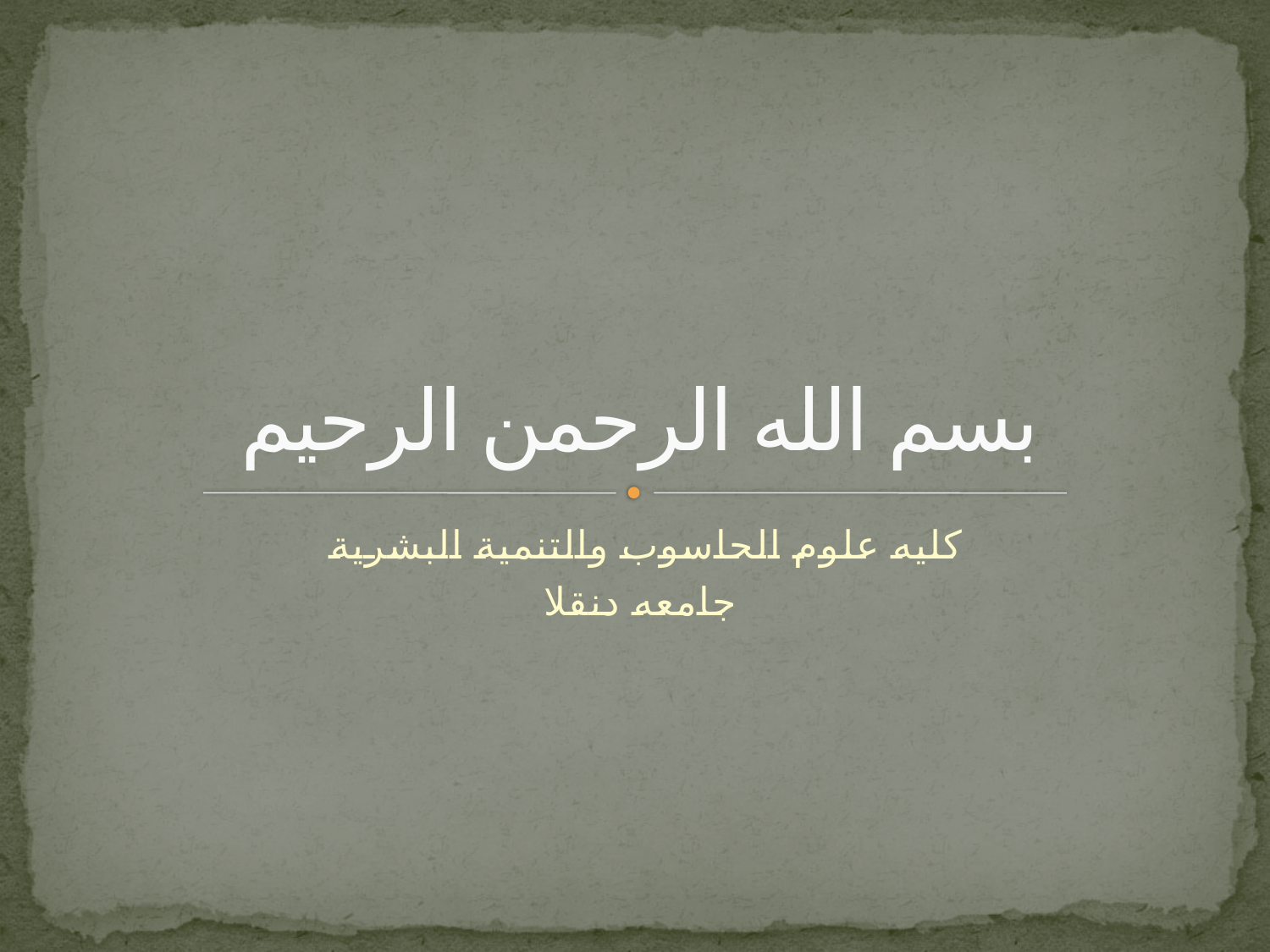

# بسم الله الرحمن الرحيم
كليه علوم الحاسوب والتنمية البشرية
جامعه دنقلا